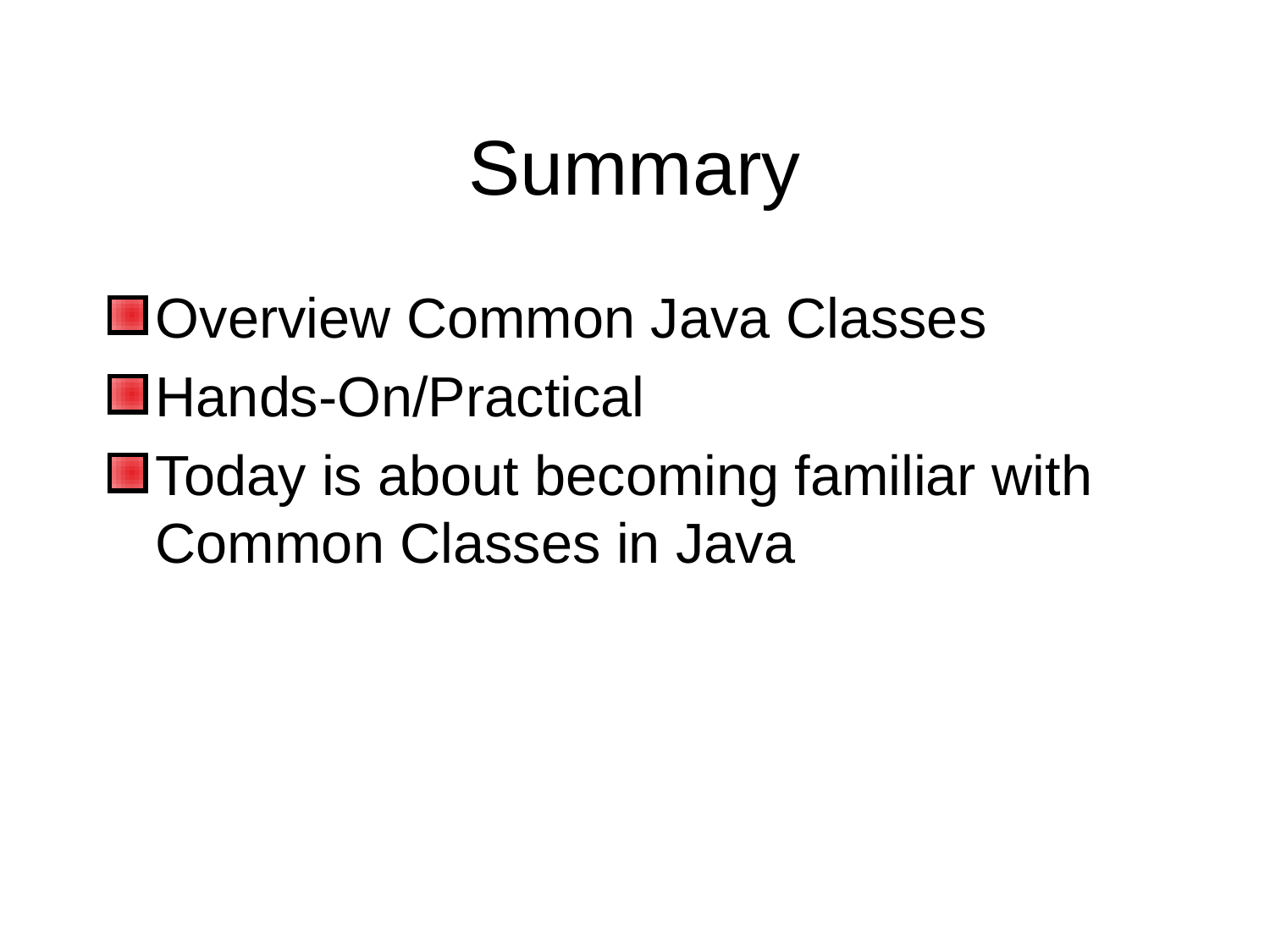

# Summary
Overview Common Java Classes
Hands-On/Practical
Today is about becoming familiar with Common Classes in Java